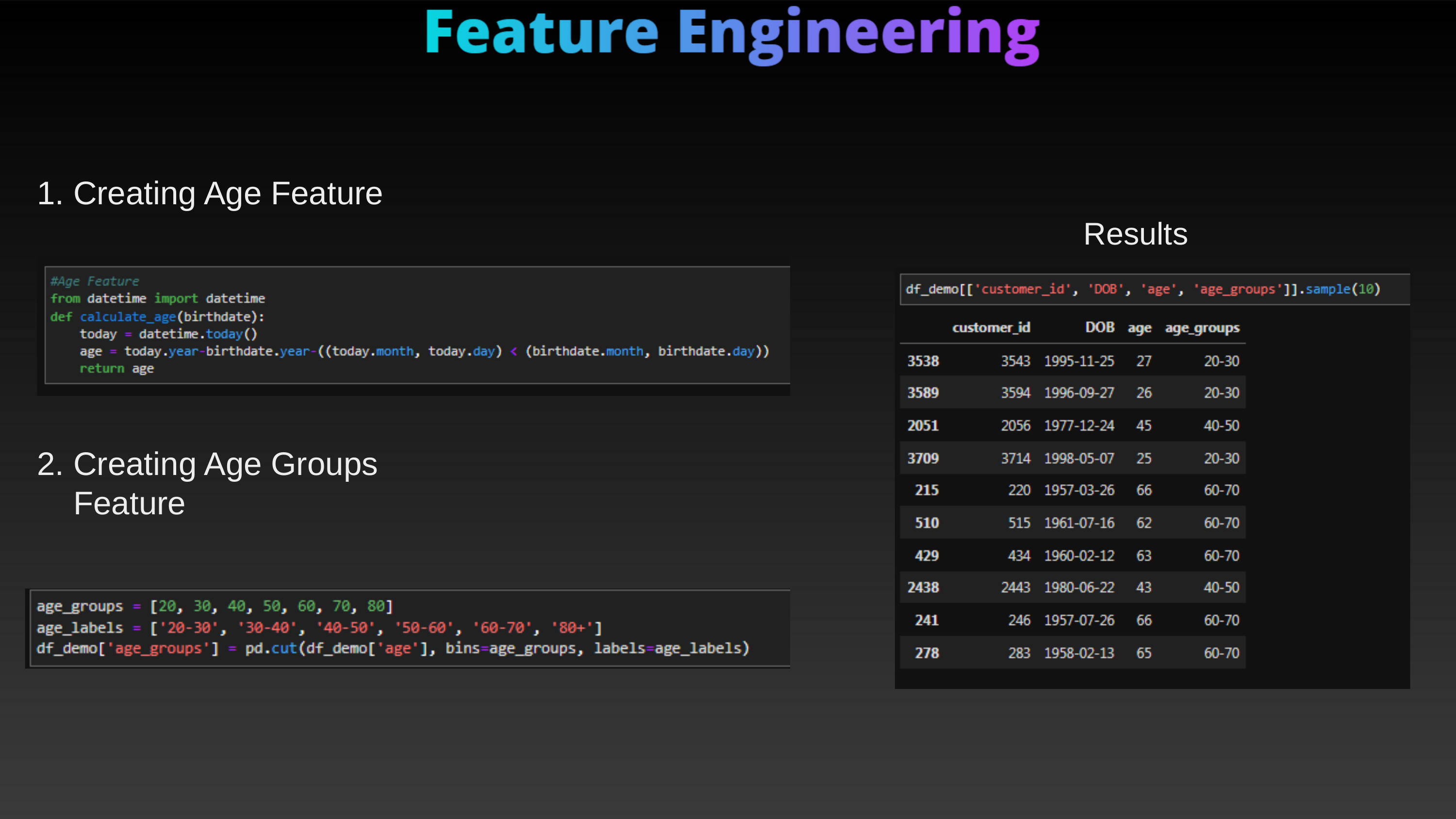

1. Creating Age Feature
Results

2. Creating Age Groups
    Feature